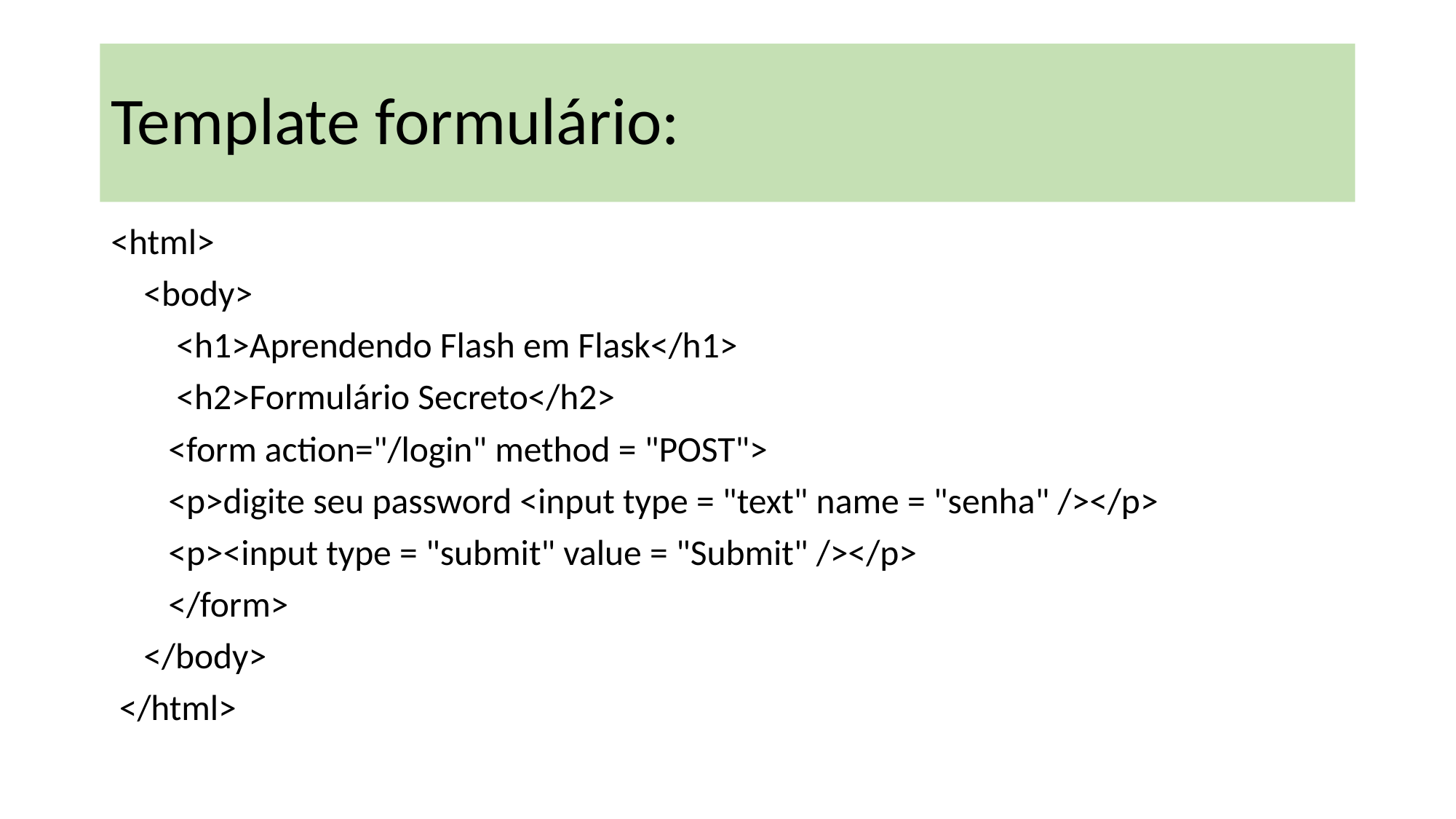

# Template formulário:
<html>
    <body>
        <h1>Aprendendo Flash em Flask</h1>
        <h2>Formulário Secreto</h2>
       <form action="/login" method = "POST">
       <p>digite seu password <input type = "text" name = "senha" /></p>
       <p><input type = "submit" value = "Submit" /></p>
       </form>
    </body>
 </html>